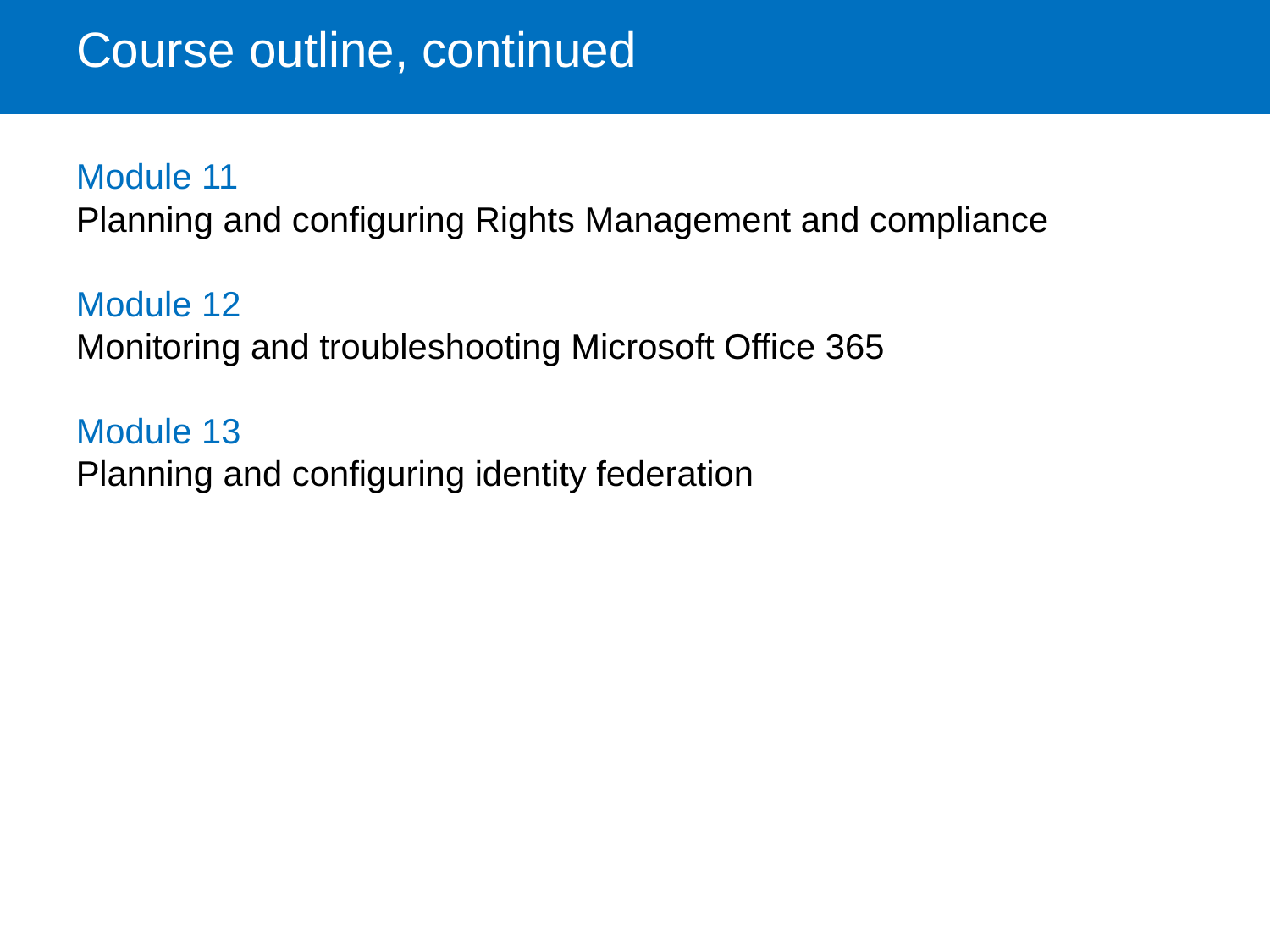

# Course outline, continued
Module 11
Planning and configuring Rights Management and compliance

Module 12
Monitoring and troubleshooting Microsoft Office 365

Module 13
Planning and configuring identity federation